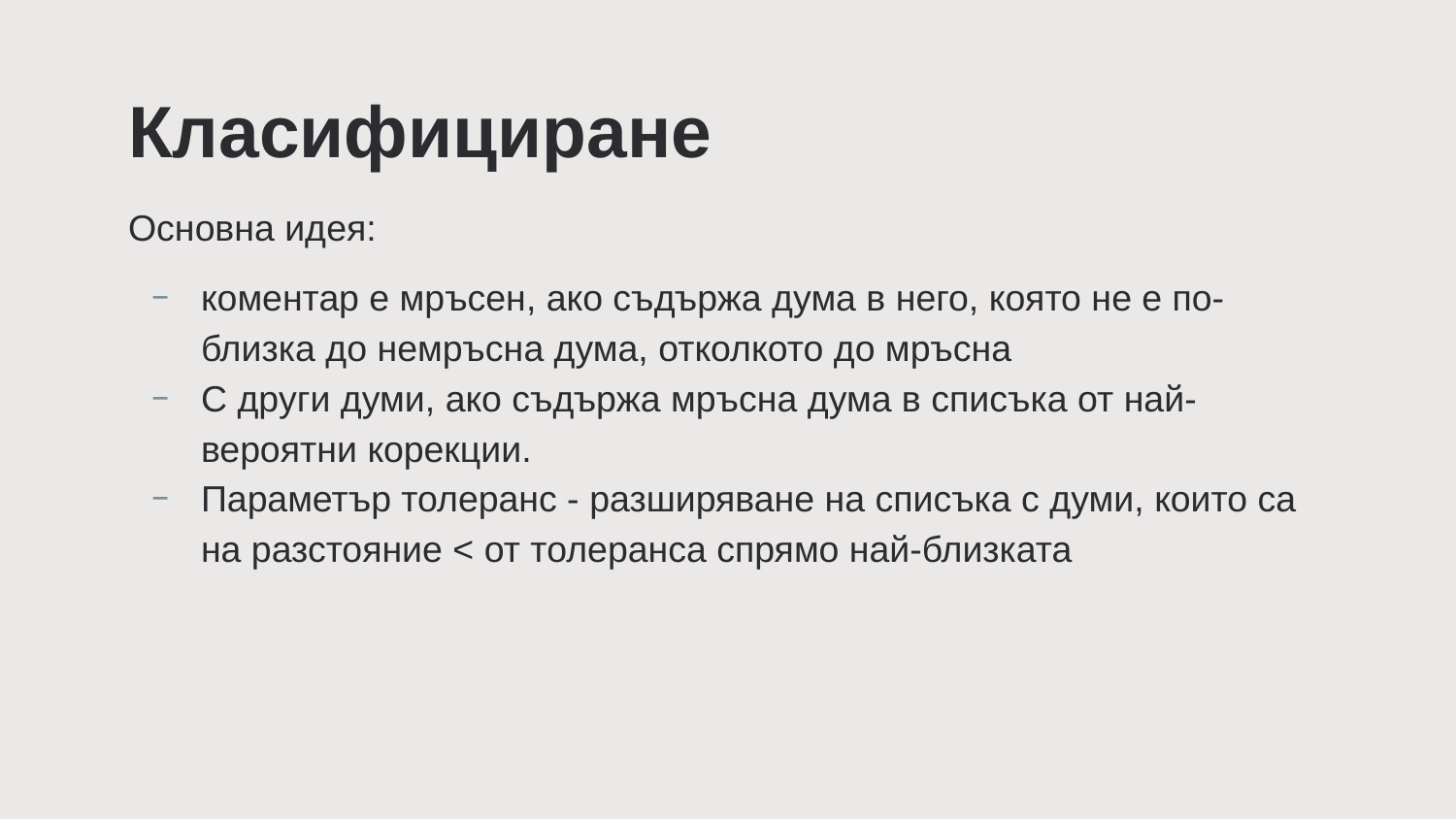

Класифициране
Основна идея:
коментар е мръсен, ако съдържа дума в него, която не е по-близка до немръсна дума, отколкото до мръсна
С други думи, ако съдържа мръсна дума в списъка от най-вероятни корекции.
Параметър толеранс - разширяване на списъка с думи, които са на разстояние < от толеранса спрямо най-близката